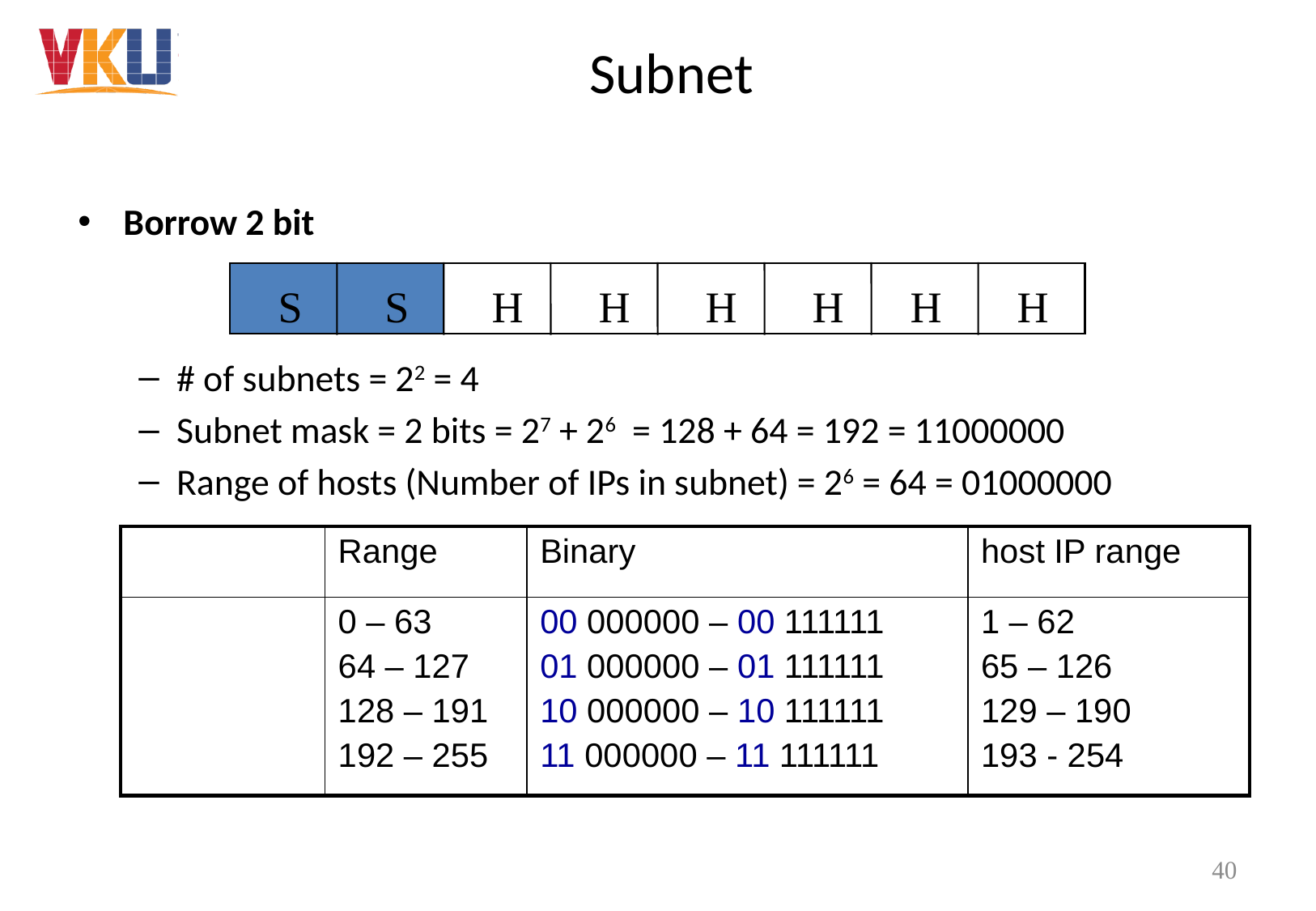

# Subnet
Borrow 2 bit

# of subnets = 22 = 4
Subnet mask = 2 bits = 27 + 26  = 128 + 64 = 192 = 11000000
Range of hosts (Number of IPs in subnet) = 26 = 64 = 01000000

S
S
H
H
H
H
H
H
|  | Range | Binary | host IP range |
| --- | --- | --- | --- |
|  | 0 – 63 64 – 127 128 – 191 192 – 255 | 00 000000 – 00 111111 01 000000 – 01 111111 10 000000 – 10 111111 11 000000 – 11 111111 | 1 – 62 65 – 126 129 – 190 193 - 254 |
 40